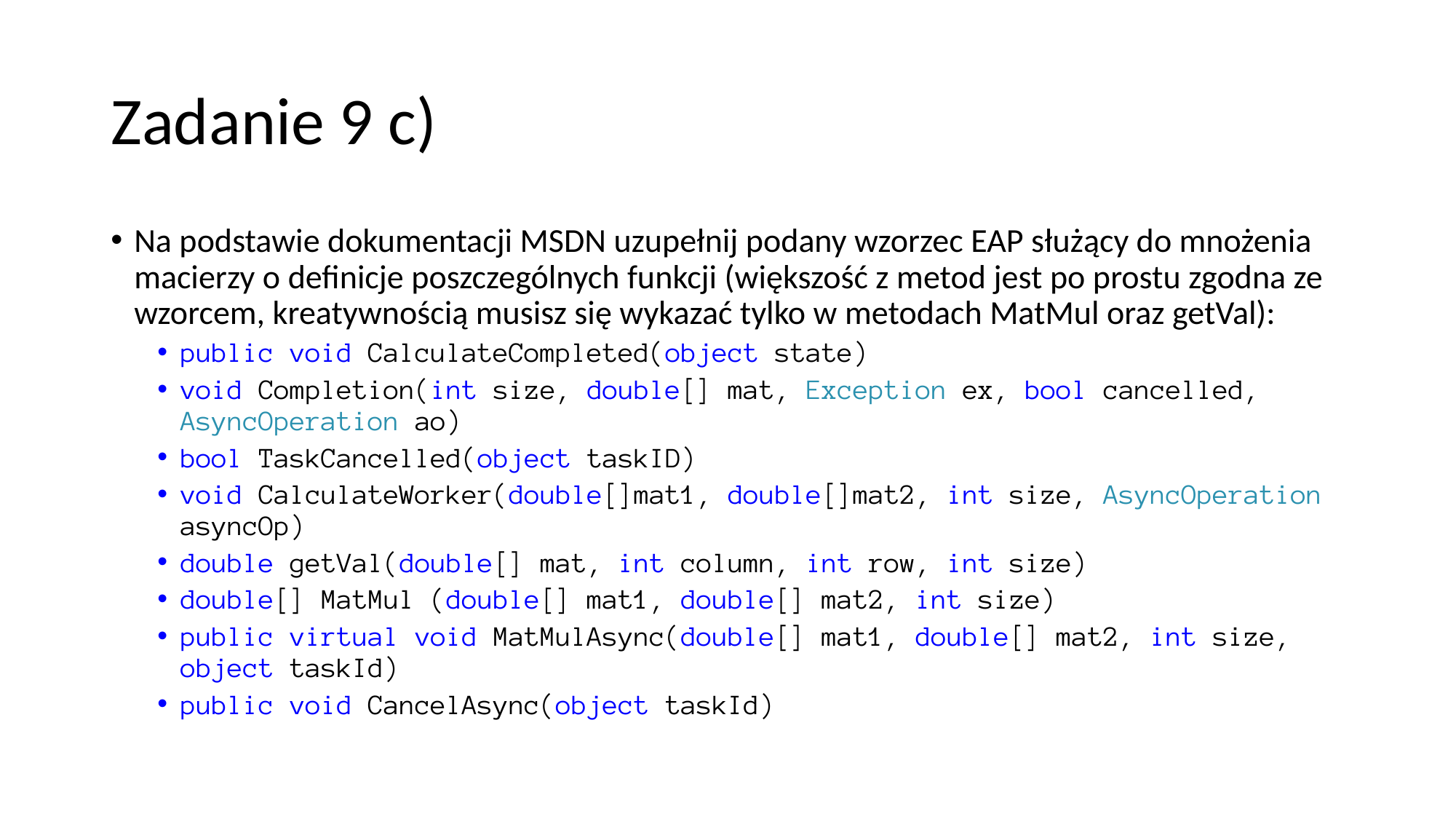

# Zadanie 9 c)
Na podstawie dokumentacji MSDN uzupełnij podany wzorzec EAP służący do mnożenia macierzy o definicje poszczególnych funkcji (większość z metod jest po prostu zgodna ze wzorcem, kreatywnością musisz się wykazać tylko w metodach MatMul oraz getVal):
public void CalculateCompleted(object state)
void Completion(int size, double[] mat, Exception ex, bool cancelled, AsyncOperation ao)
bool TaskCancelled(object taskID)
void CalculateWorker(double[]mat1, double[]mat2, int size, AsyncOperation asyncOp)
double getVal(double[] mat, int column, int row, int size)
double[] MatMul (double[] mat1, double[] mat2, int size)
public virtual void MatMulAsync(double[] mat1, double[] mat2, int size, object taskId)
public void CancelAsync(object taskId)